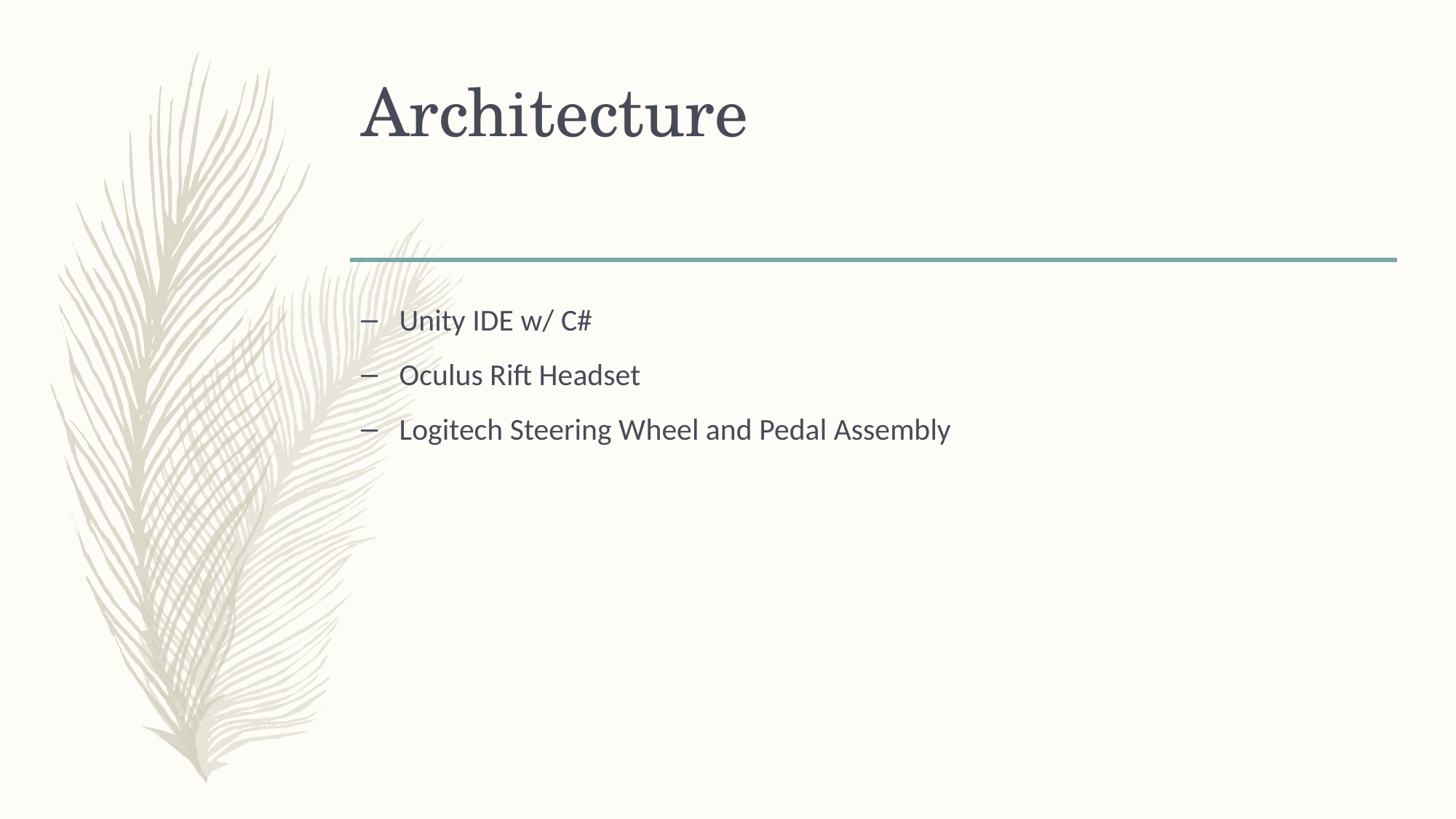

# Architecture
Unity IDE w/ C#
Oculus Rift Headset
Logitech Steering Wheel and Pedal Assembly